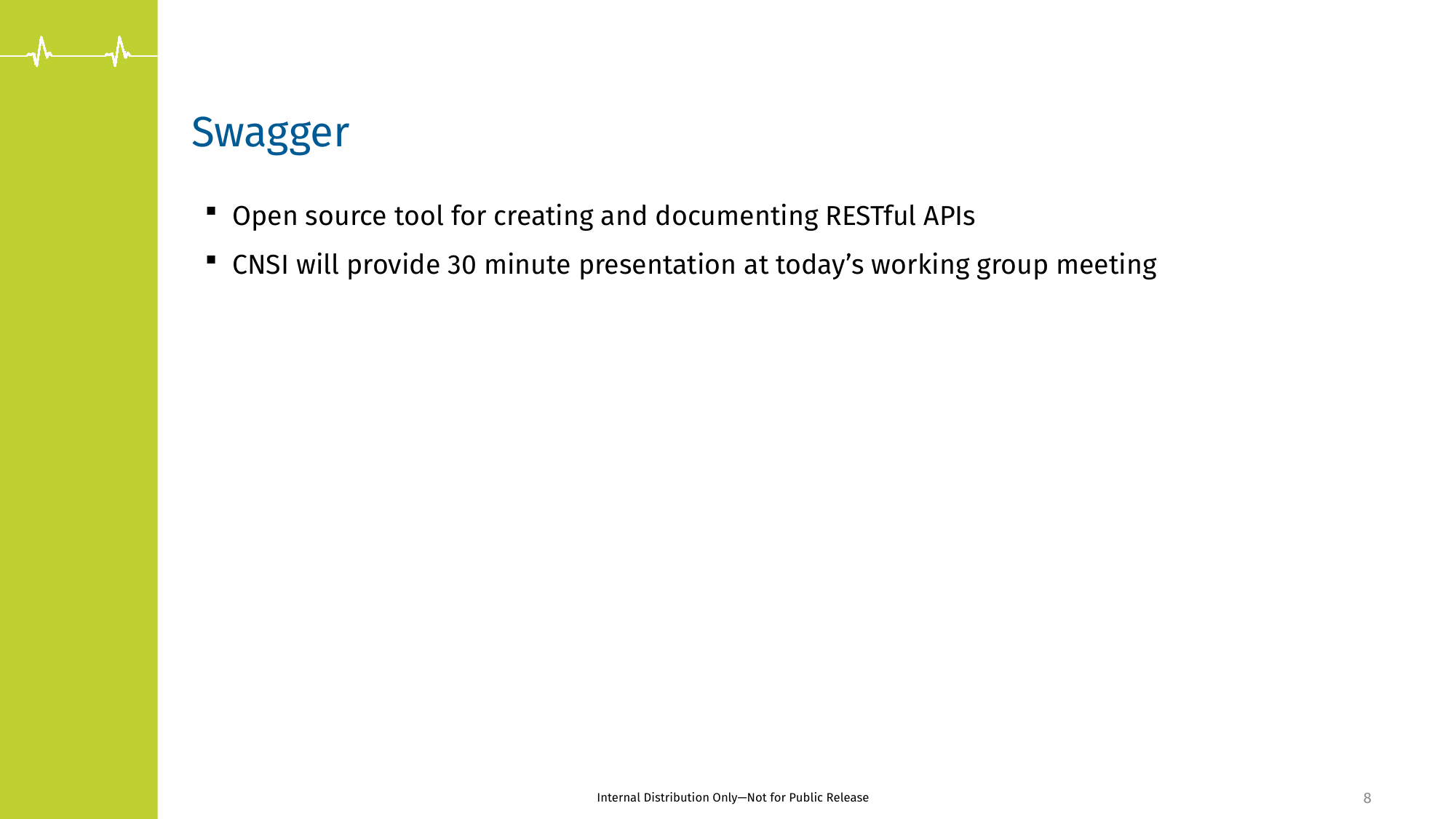

# Swagger
Open source tool for creating and documenting RESTful APIs
CNSI will provide 30 minute presentation at today’s working group meeting
8